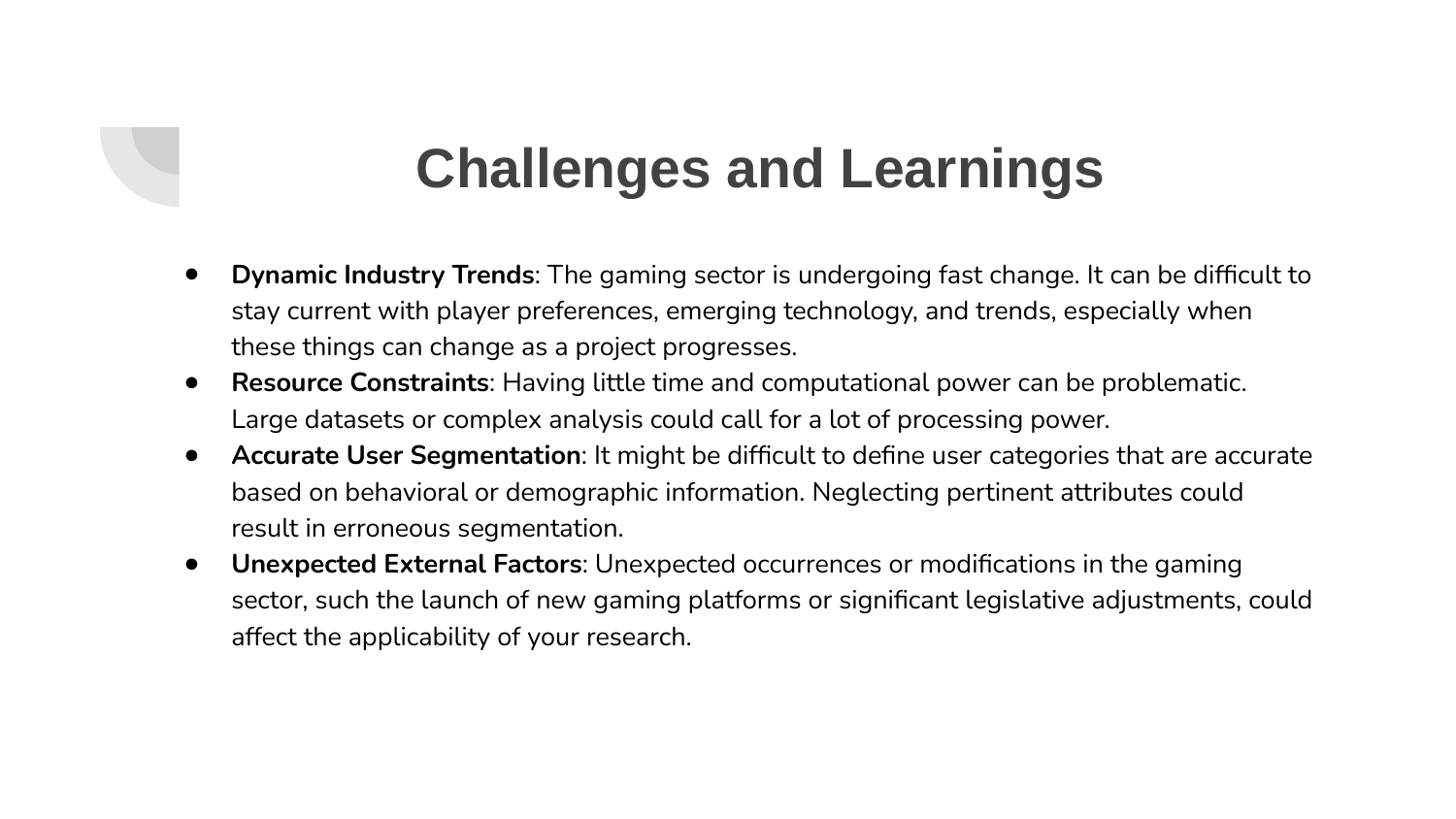

# Challenges and Learnings
Dynamic Industry Trends: The gaming sector is undergoing fast change. It can be difficult to stay current with player preferences, emerging technology, and trends, especially when these things can change as a project progresses.
Resource Constraints: Having little time and computational power can be problematic. Large datasets or complex analysis could call for a lot of processing power.
Accurate User Segmentation: It might be difficult to define user categories that are accurate based on behavioral or demographic information. Neglecting pertinent attributes could result in erroneous segmentation.
Unexpected External Factors: Unexpected occurrences or modifications in the gaming sector, such the launch of new gaming platforms or significant legislative adjustments, could affect the applicability of your research.